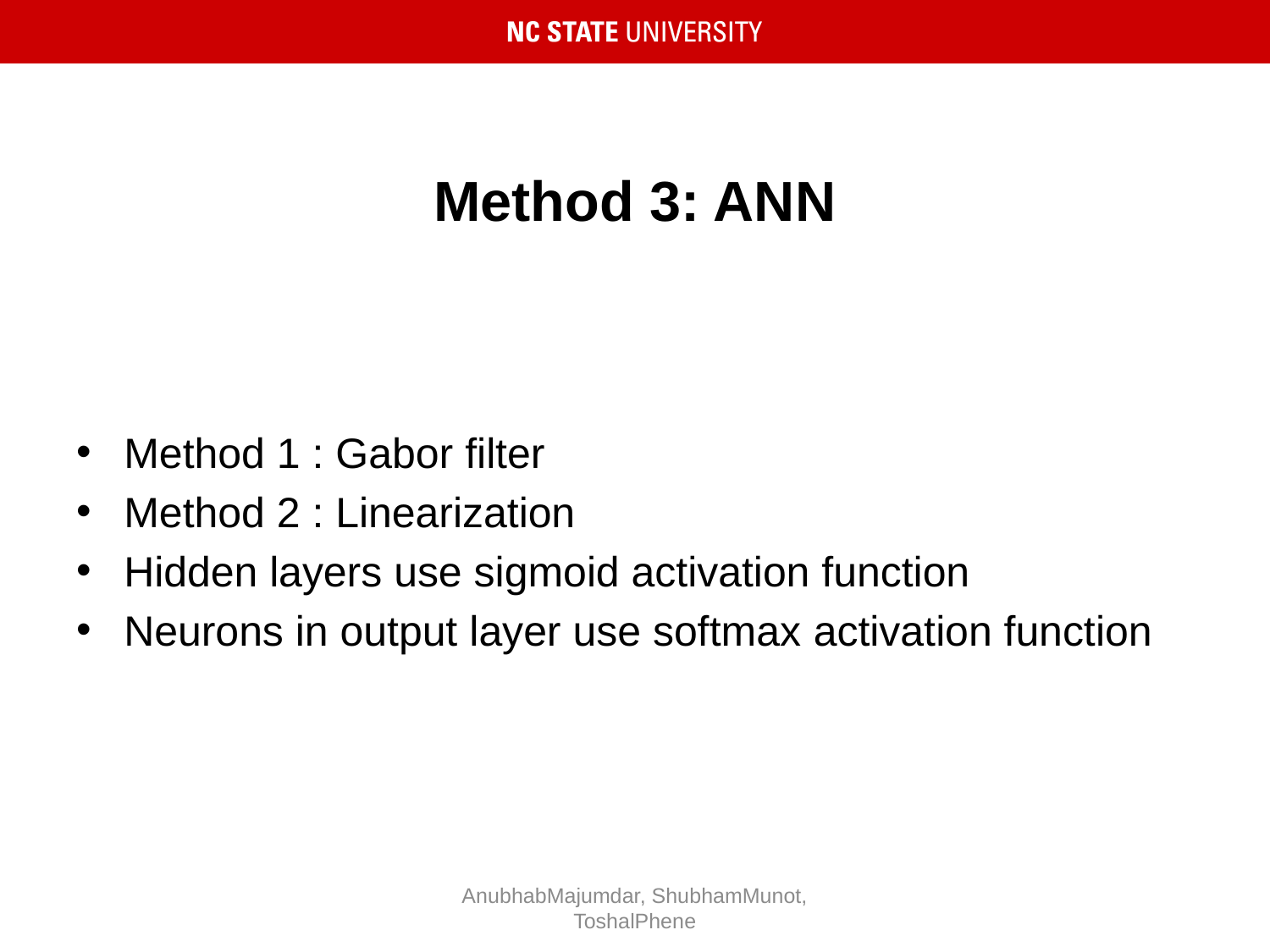

# Method 3: ANN
Method 1 : Gabor filter
Method 2 : Linearization
Hidden layers use sigmoid activation function
Neurons in output layer use softmax activation function

AnubhabMajumdar, ShubhamMunot, ToshalPhene